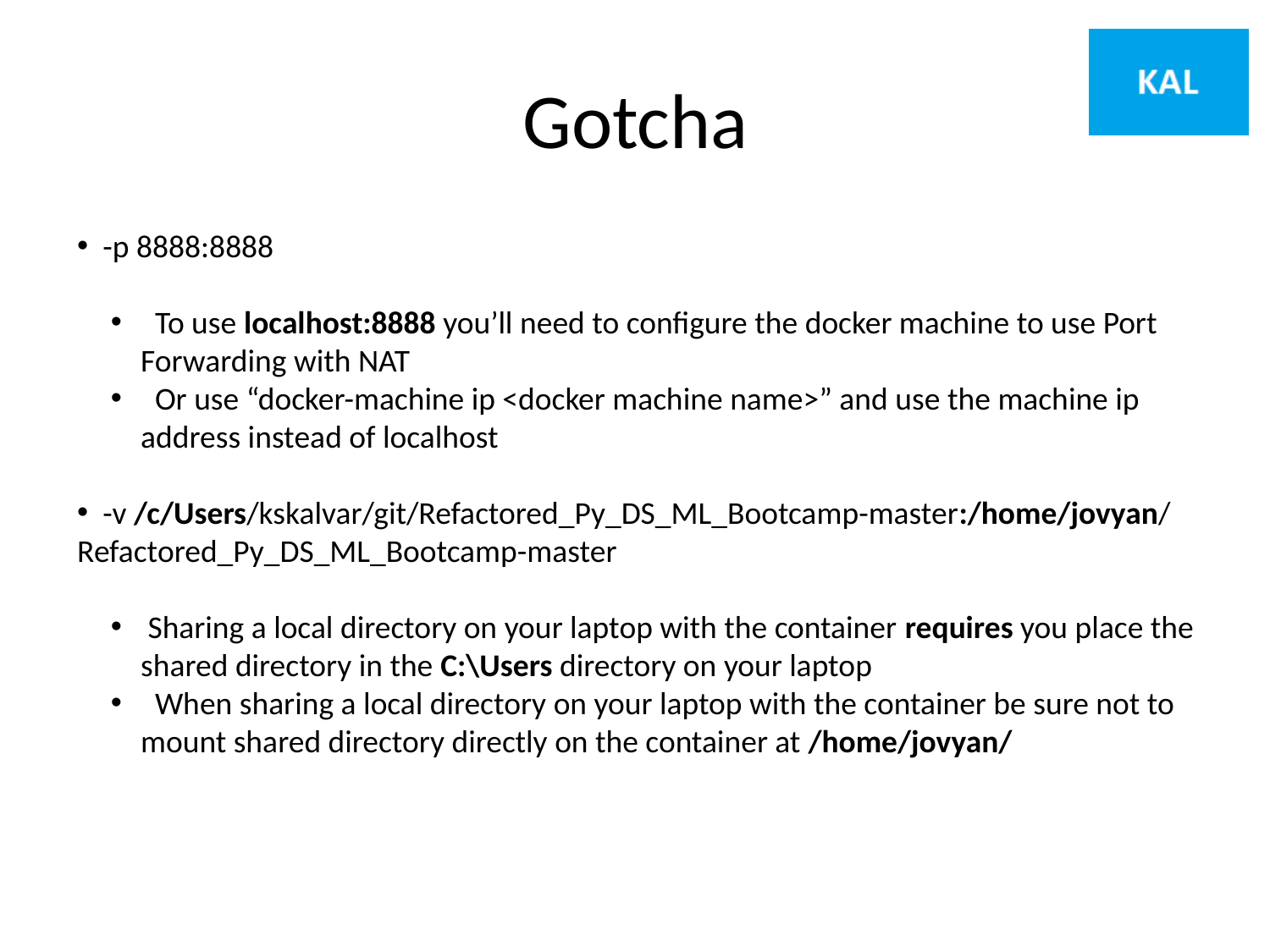

# Gotcha
  -p 8888:8888

  To use localhost:8888 you’ll need to configure the docker machine to use Port Forwarding with NAT
  Or use “docker-machine ip <docker machine name>” and use the machine ip address instead of localhost

  -v /c/Users/kskalvar/git/Refactored_Py_DS_ML_Bootcamp-master:/home/jovyan/Refactored_Py_DS_ML_Bootcamp-master

 Sharing a local directory on your laptop with the container requires you place the shared directory in the C:\Users directory on your laptop
  When sharing a local directory on your laptop with the container be sure not to mount shared directory directly on the container at /home/jovyan/